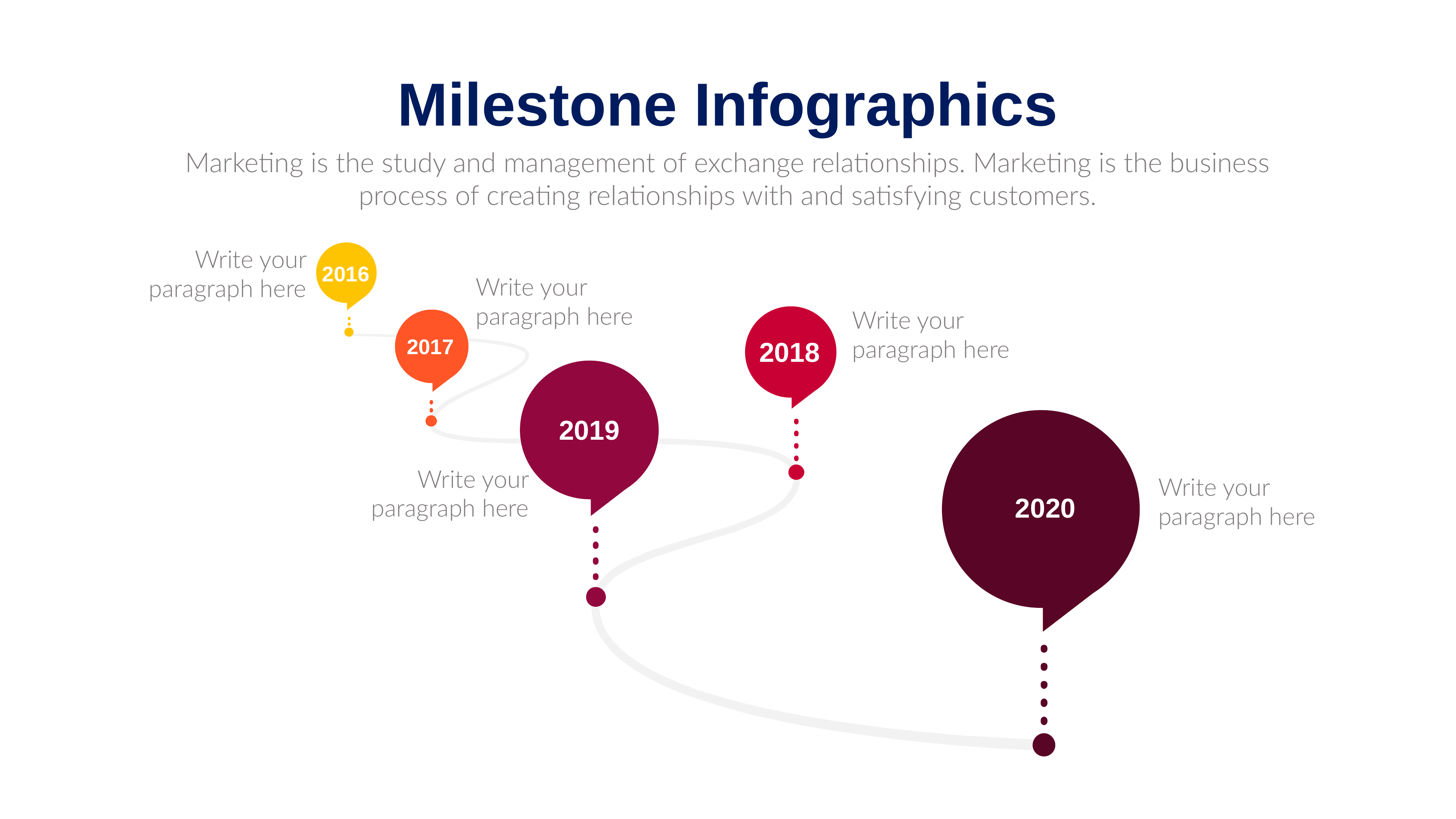

Milestone Infographics
Marketing is the study and management of exchange relationships. Marketing is the business process of creating relationships with and satisfying customers.
Write your paragraph here

2016
Write your paragraph here
Write your paragraph here

2017
2018

2019

Write your paragraph here

Write your paragraph here
2020